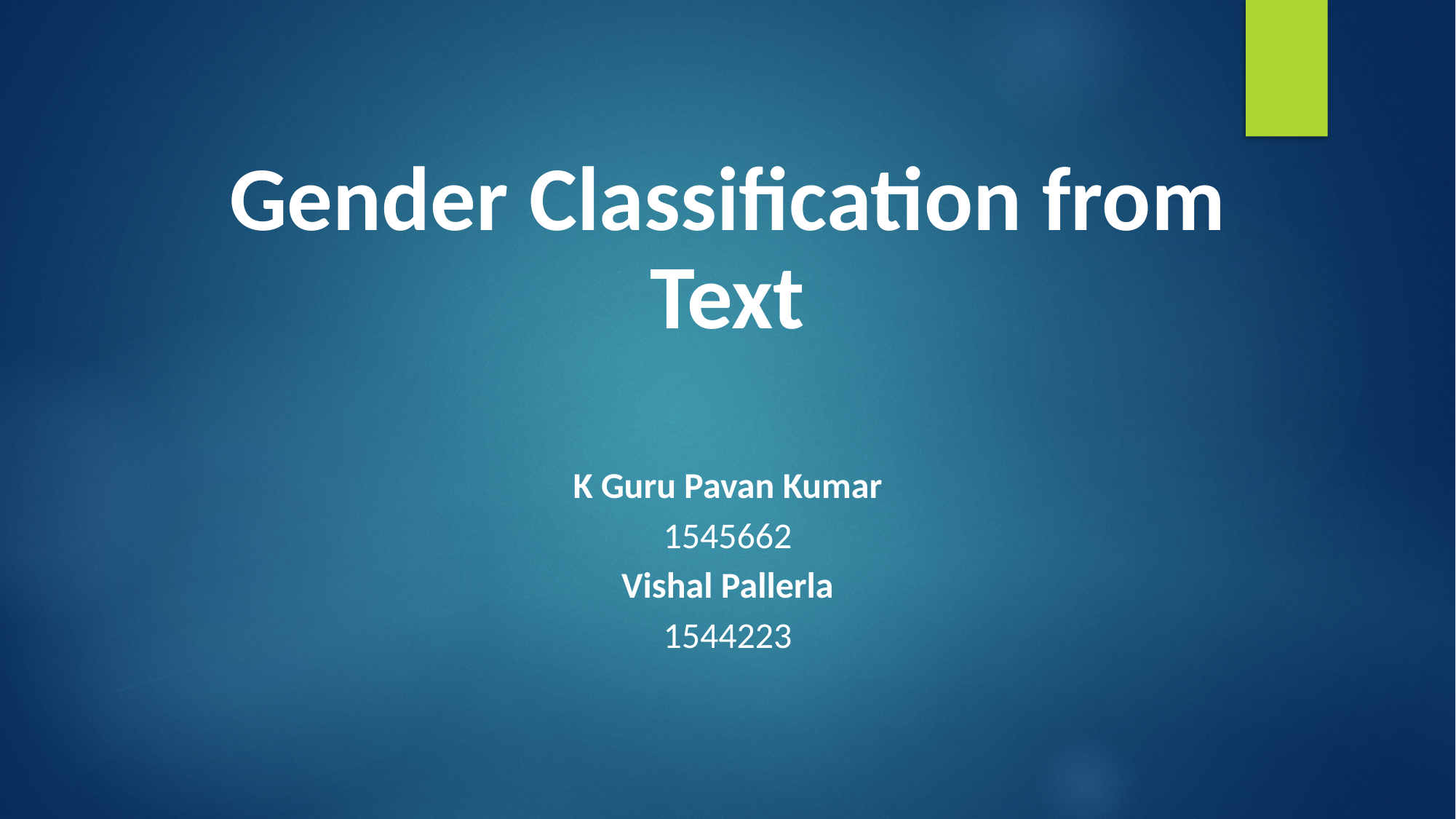

# Gender Classification from Text
K Guru Pavan Kumar
1545662
Vishal Pallerla
1544223